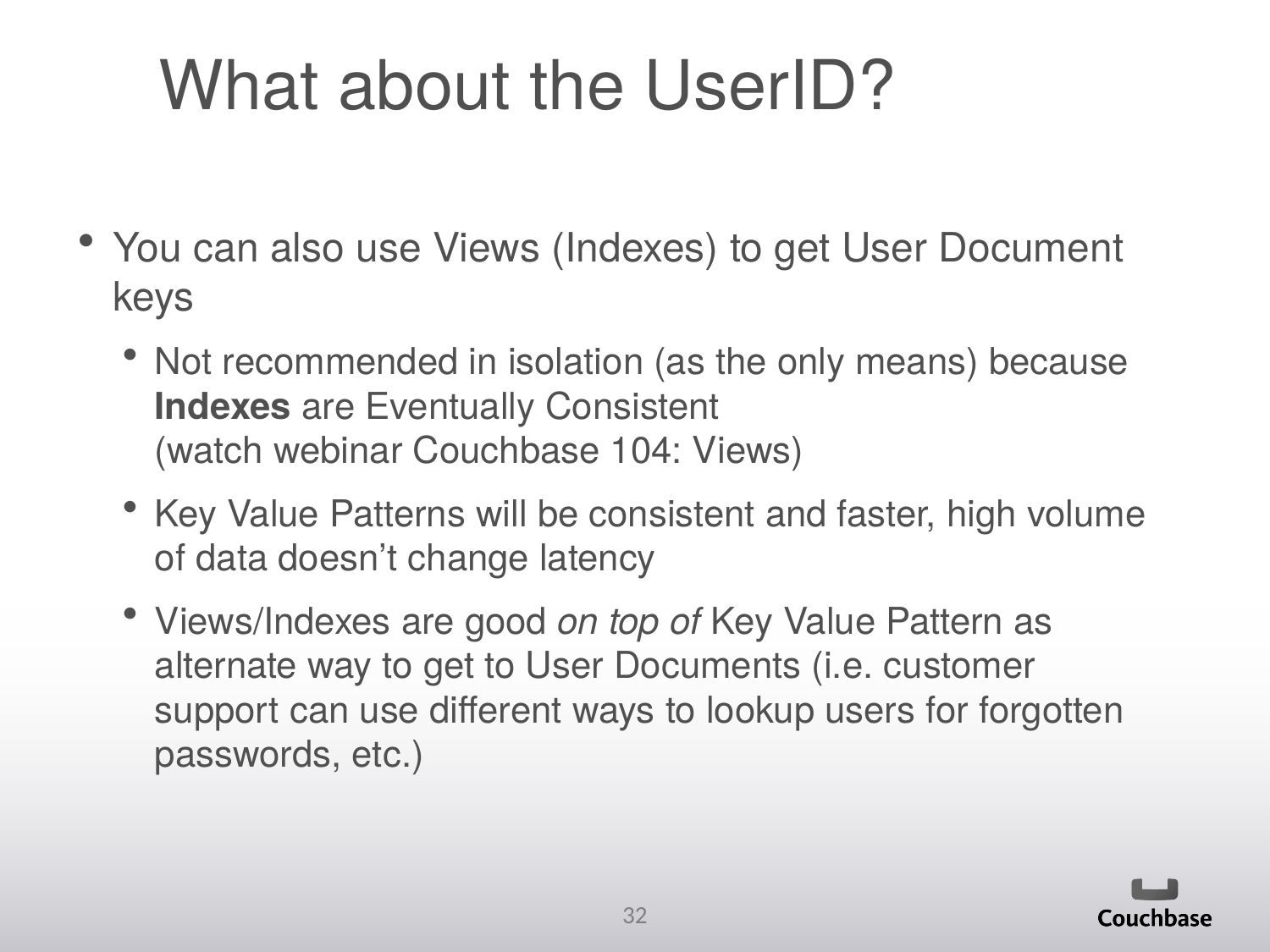

What about the UserID?
You can also use Views (Indexes) to get User Document keys
Not recommended in isolation (as the only means) because Indexes are Eventually Consistent
(watch webinar Couchbase 104: Views)
Key Value Patterns will be consistent and faster, high volume of data doesn’t change latency
Views/Indexes are good on top of Key Value Pattern as alternate way to get to User Documents (i.e. customer support can use different ways to lookup users for forgotten passwords, etc.)